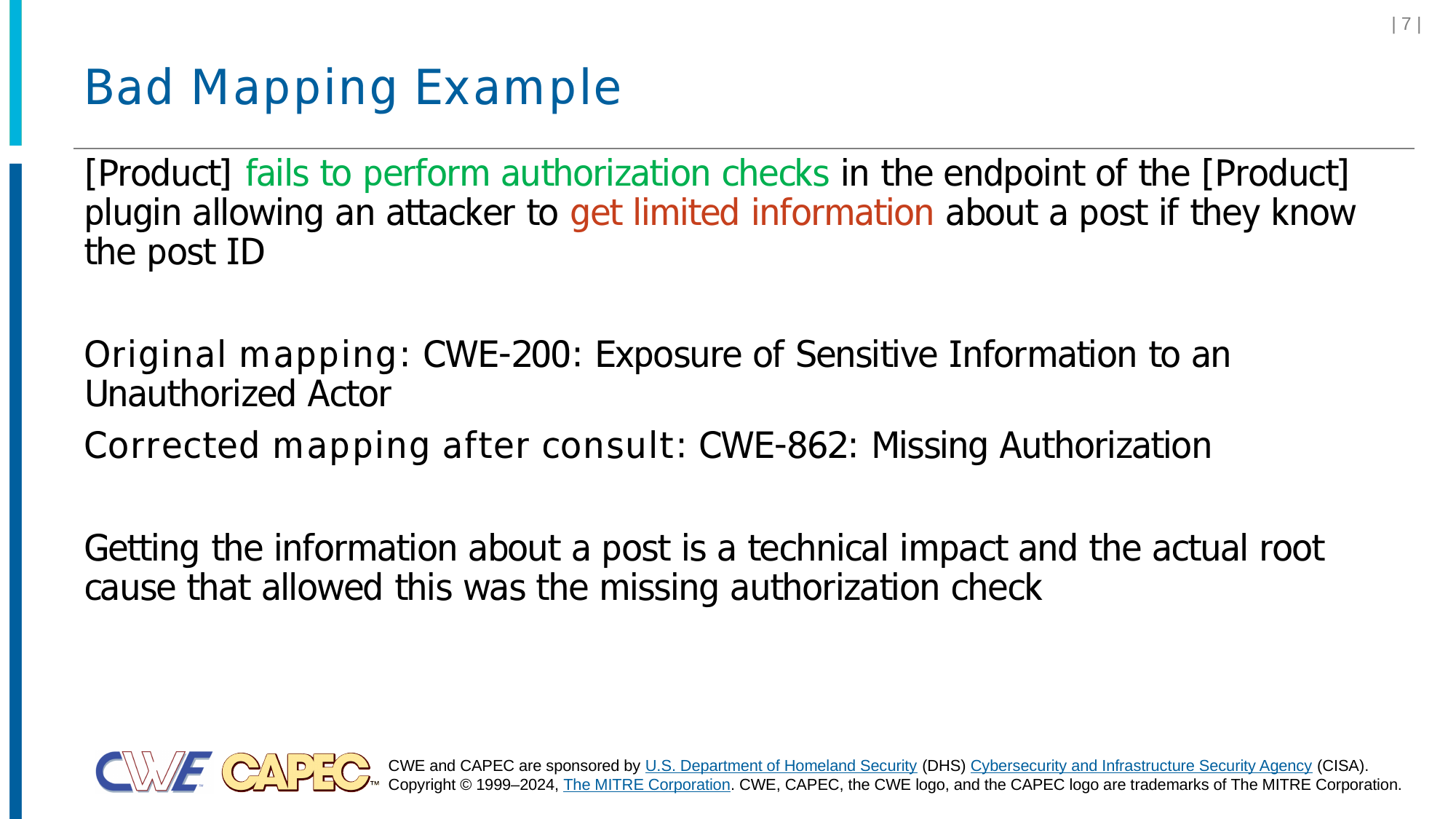

| 7 |
# Bad Mapping Example
[Product] fails to perform authorization checks in the endpoint of the [Product] plugin allowing an attacker to get limited information about a post if they know the post ID

Original mapping: CWE-200: Exposure of Sensitive Information to an Unauthorized Actor
Corrected mapping after consult: CWE-862: Missing Authorization

Getting the information about a post is a technical impact and the actual root cause that allowed this was the missing authorization check